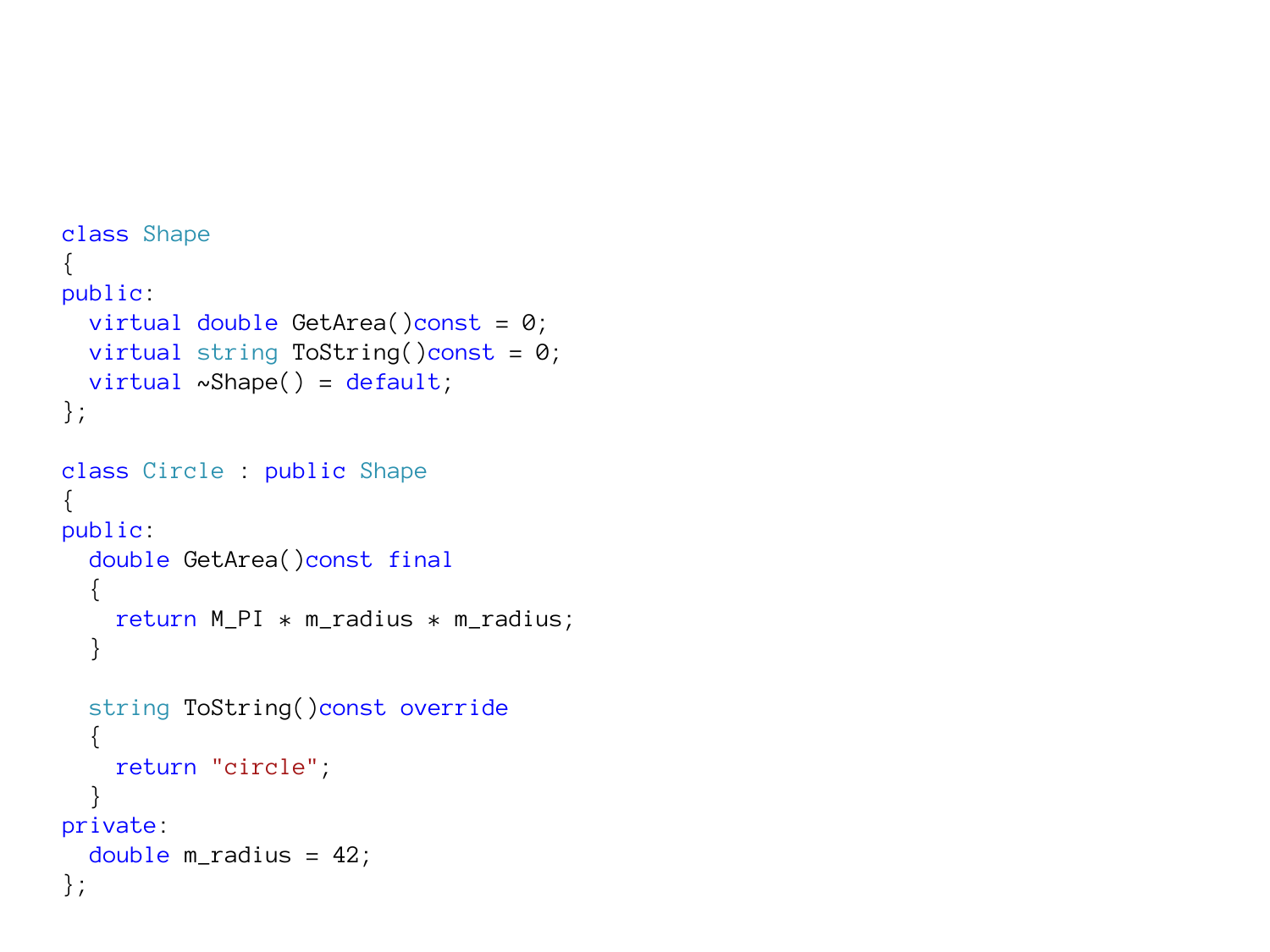

class Shape
{
public:
  virtual double GetArea()const = 0;
  virtual string ToString()const = 0;
  virtual ~Shape() = default;
};

class Circle : public Shape
{
public:
  double GetArea()const final
  {
    return M_PI * m_radius * m_radius;
  }

  string ToString()const override
  {
    return "circle";
  }
private:
  double m_radius = 42;
};